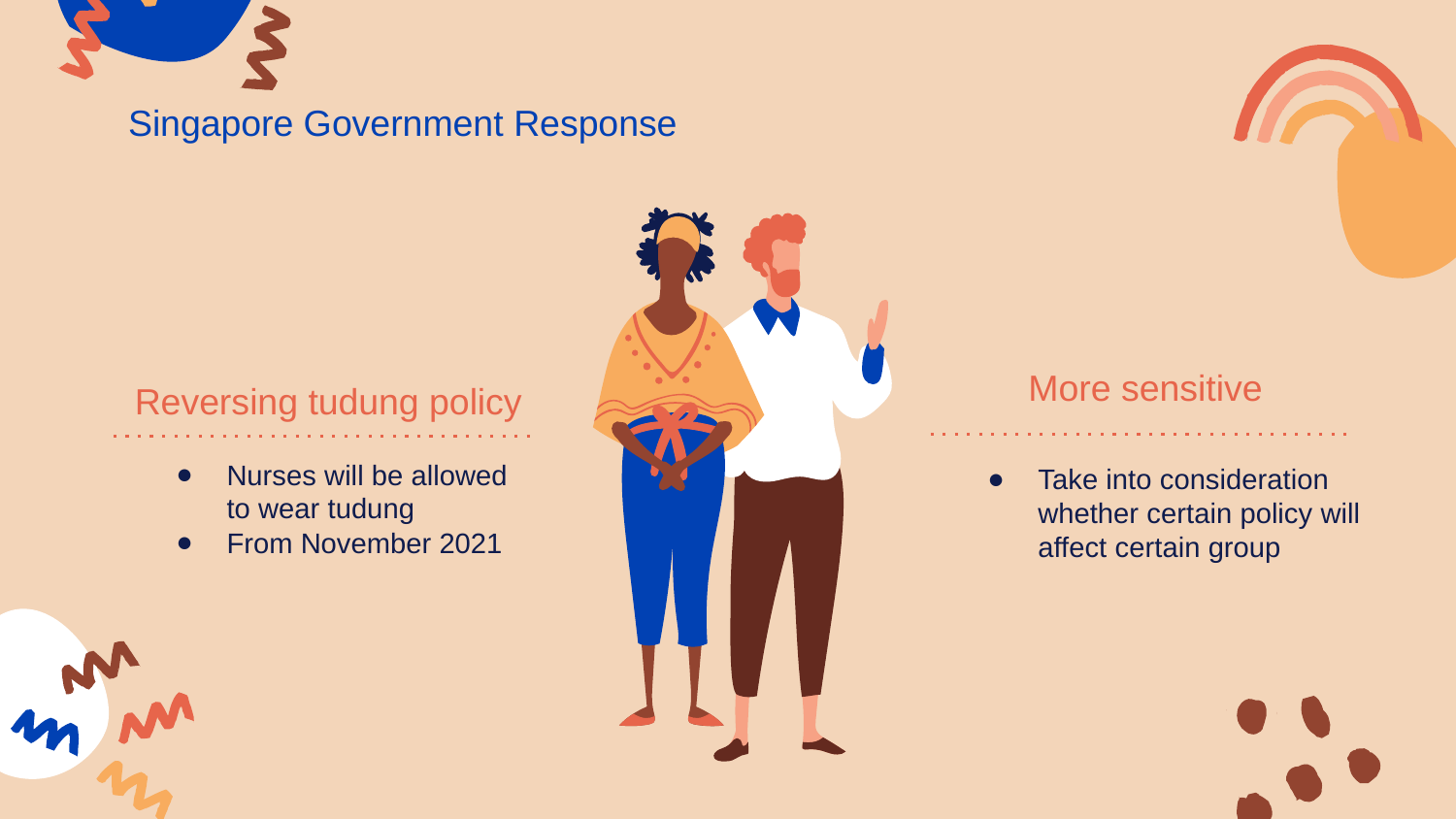

Singapore Government Response

More sensitive
Reversing tudung policy
Nurses will be allowed to wear tudung
From November 2021
Take into consideration whether certain policy will affect certain group